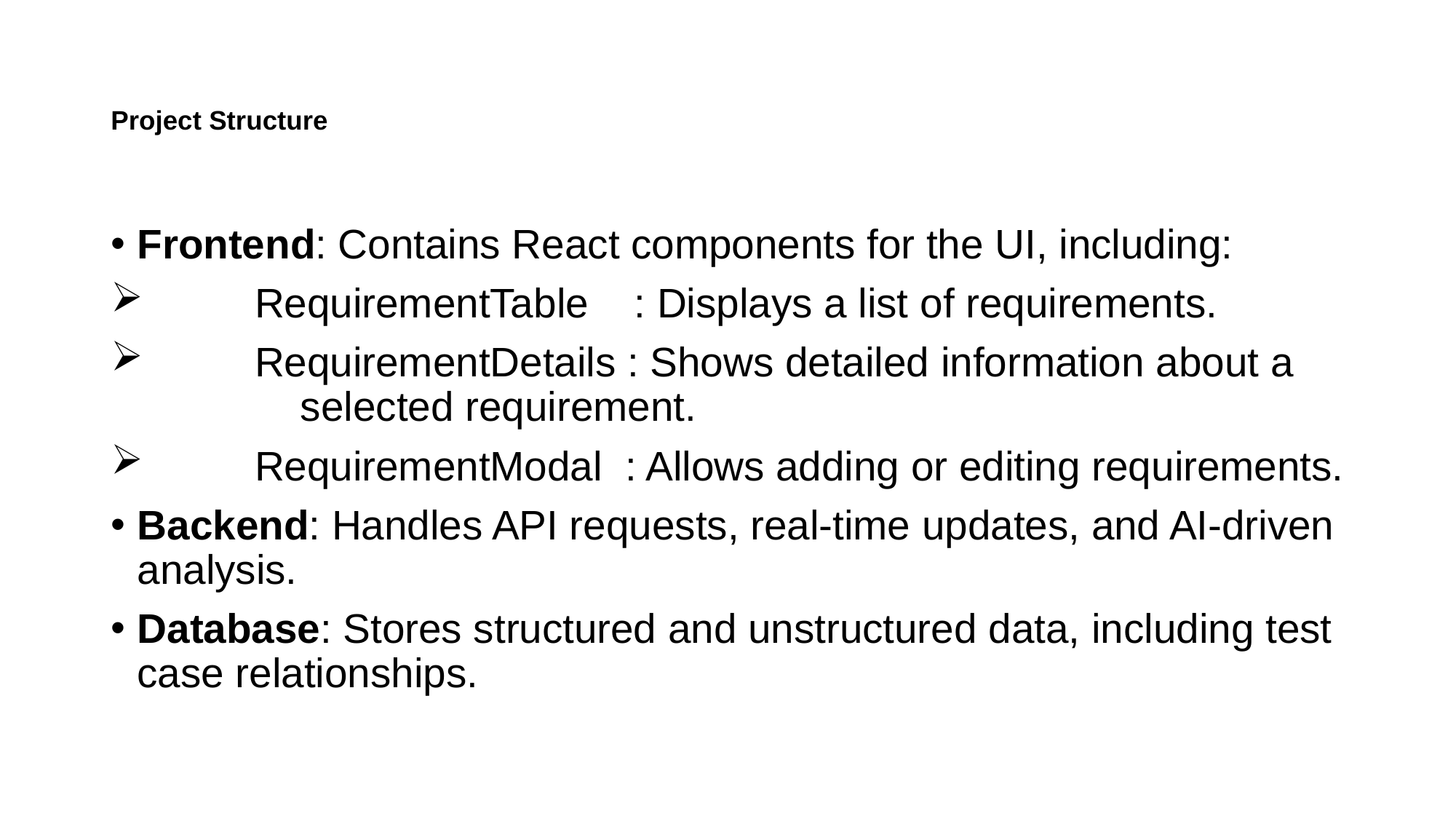

# Project Structure
Frontend: Contains React components for the UI, including:
  	 RequirementTable    : Displays a list of requirements.
  	 RequirementDetails : Shows detailed information about a  					     selected requirement.
 	 RequirementModal  : Allows adding or editing requirements.
Backend: Handles API requests, real-time updates, and AI-driven analysis.
Database: Stores structured and unstructured data, including test case relationships.